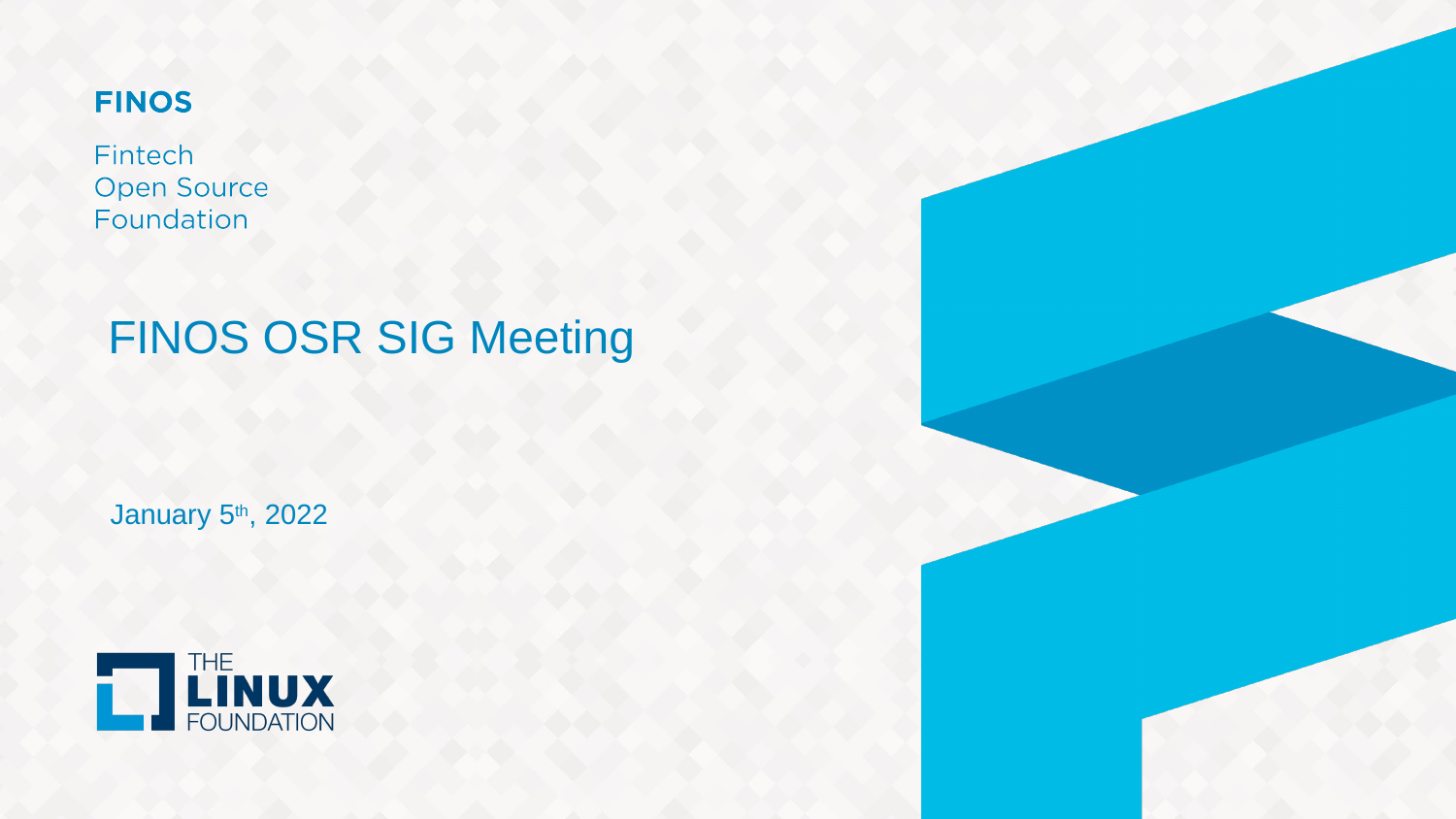

# FINOS OSR SIG Meeting
January 5th, 2022